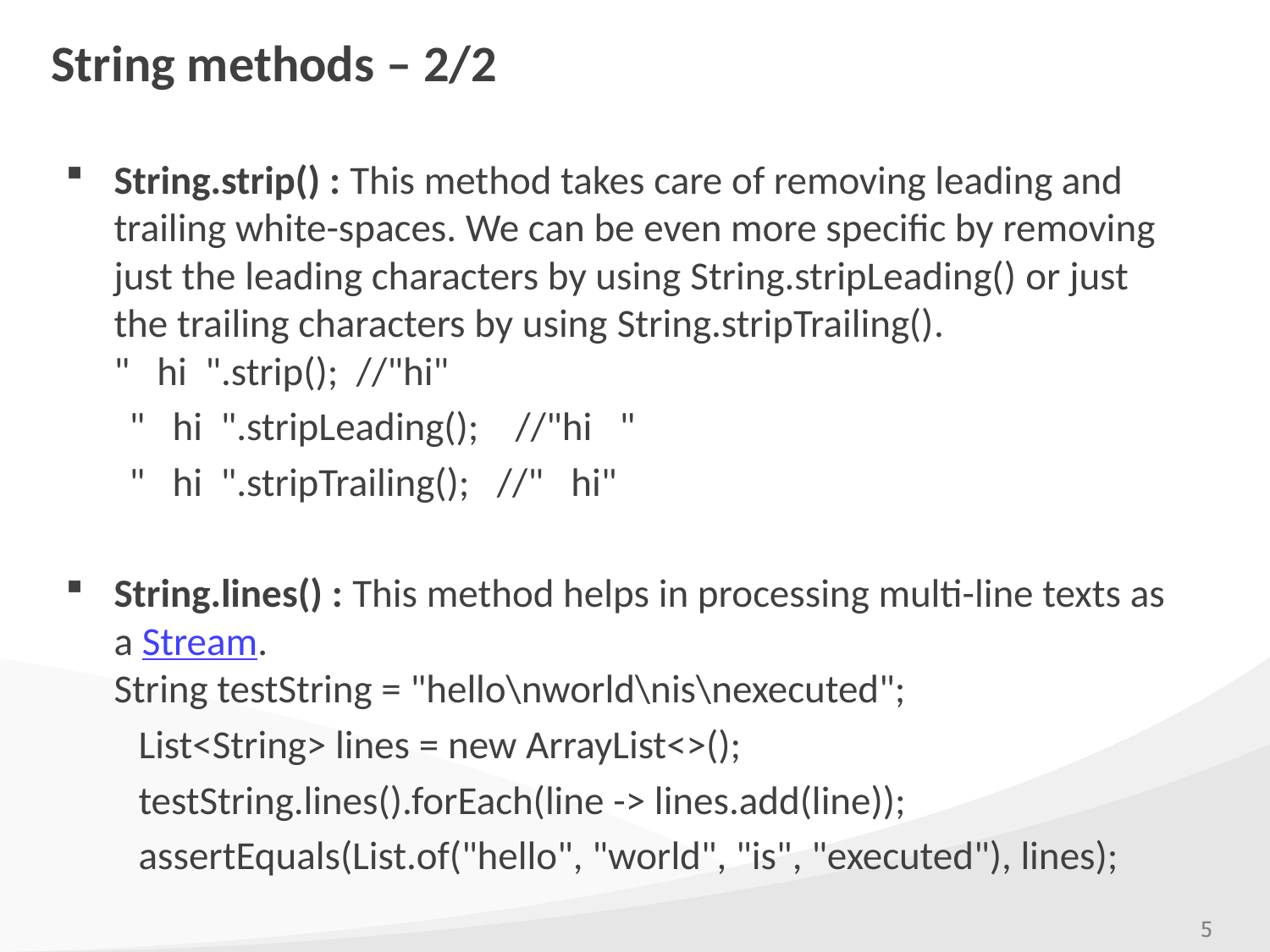

# String methods – 2/2
String.strip() : This method takes care of removing leading and trailing white-spaces. We can be even more specific by removing just the leading characters by using String.stripLeading() or just the trailing characters by using String.stripTrailing().
"   hi  ".strip();  //"hi"
       "   hi  ".stripLeading();    //"hi   "
       "   hi  ".stripTrailing();   //"   hi"

String.lines() : This method helps in processing multi-line texts as a Stream.
String testString = "hello\nworld\nis\nexecuted";
        List<String> lines = new ArrayList<>();
        testString.lines().forEach(line -> lines.add(line));
        assertEquals(List.of("hello", "world", "is", "executed"), lines);